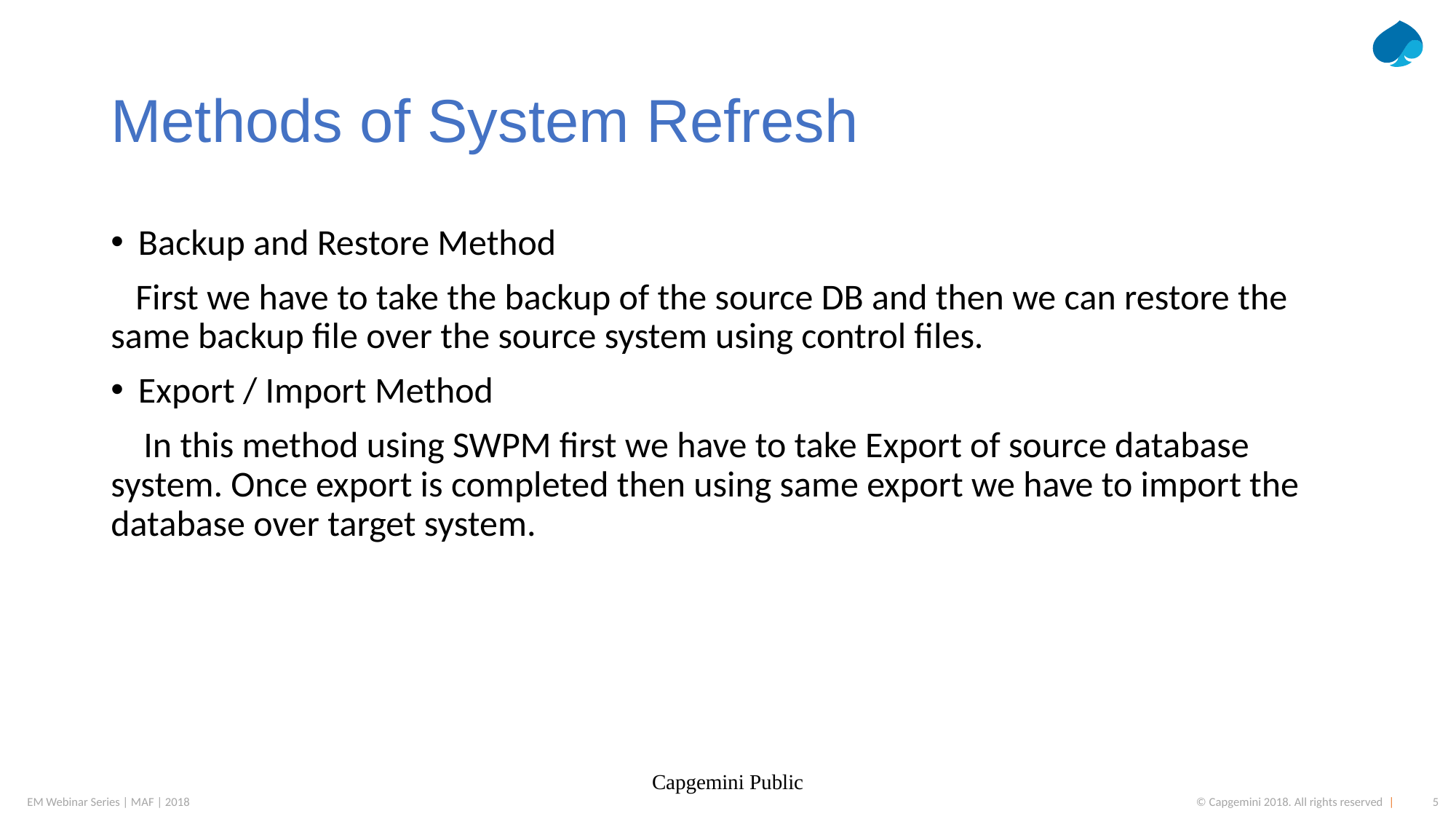

# Methods of System Refresh
Backup and Restore Method
   First we have to take the backup of the source DB and then we can restore the same backup file over the source system using control files.
Export / Import Method
    In this method using SWPM first we have to take Export of source database system. Once export is completed then using same export we have to import the database over target system.

Capgemini Public